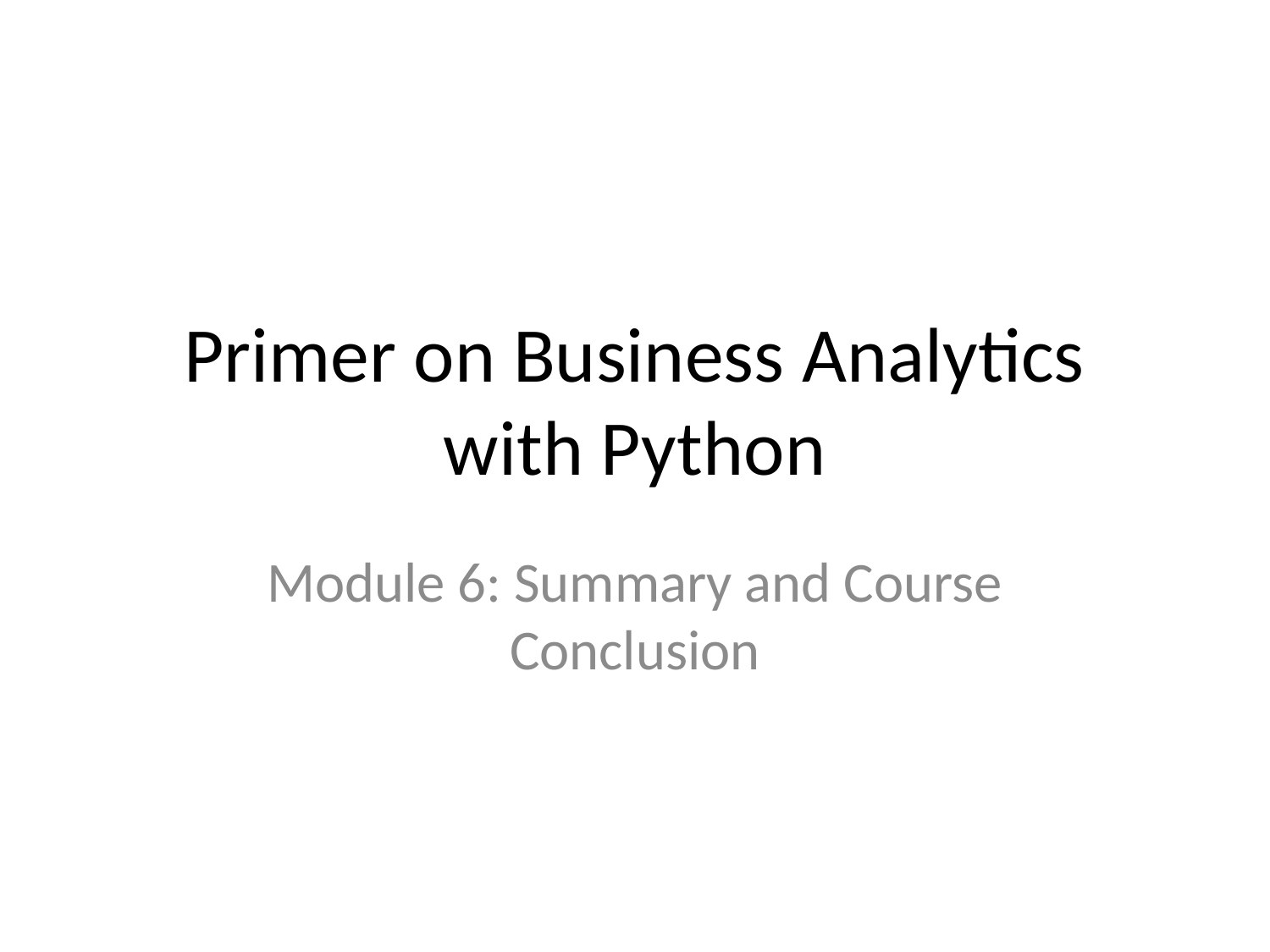

# Primer on Business Analytics with Python
Module 6: Summary and Course Conclusion